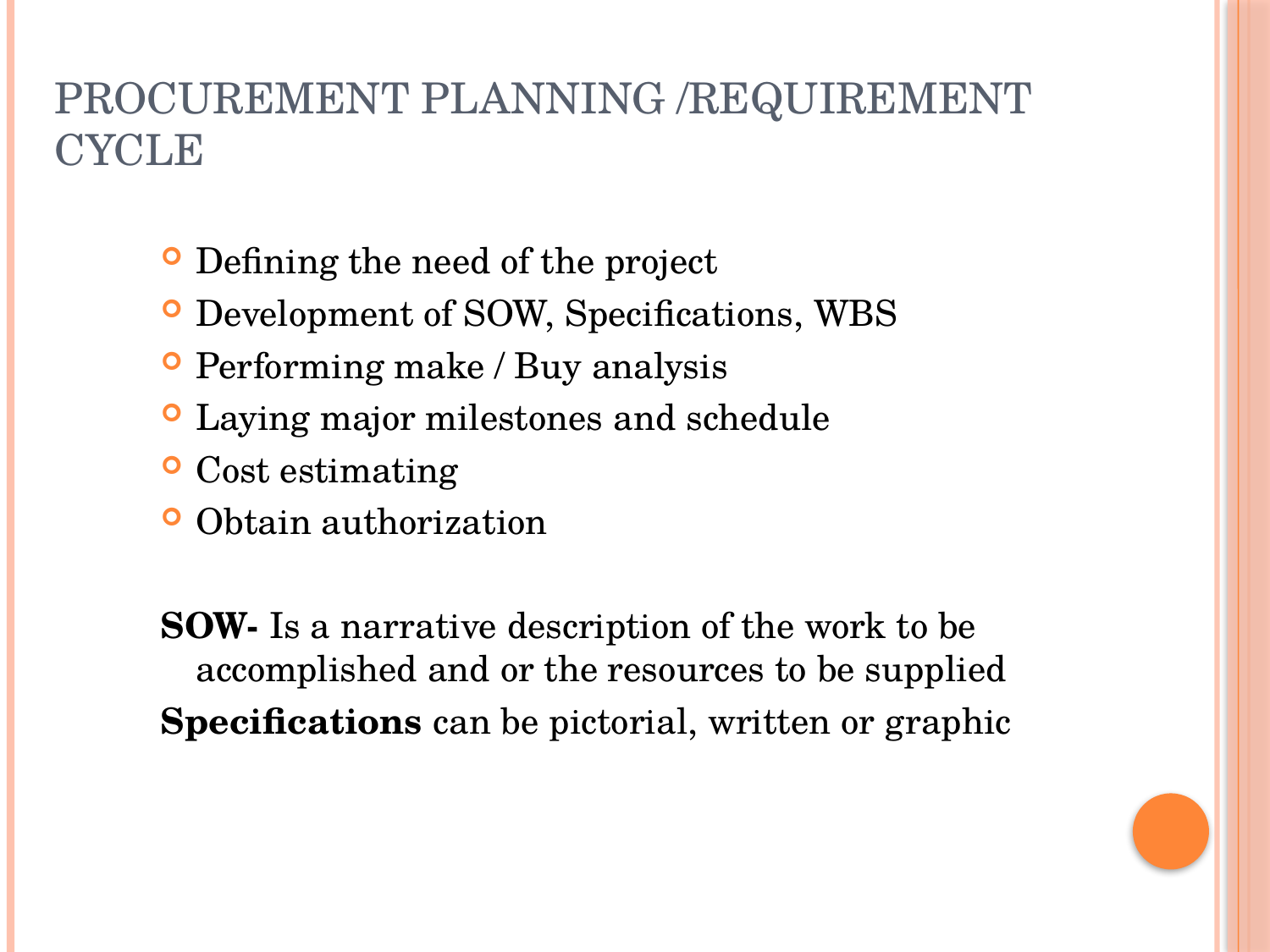

# Procurement planning /Requirement cycle

Defining the need of the project
Development of SOW, Specifications, WBS
Performing make / Buy analysis
Laying major milestones and schedule
Cost estimating
Obtain authorization

SOW- Is a narrative description of the work to be accomplished and or the resources to be supplied
Specifications can be pictorial, written or graphic